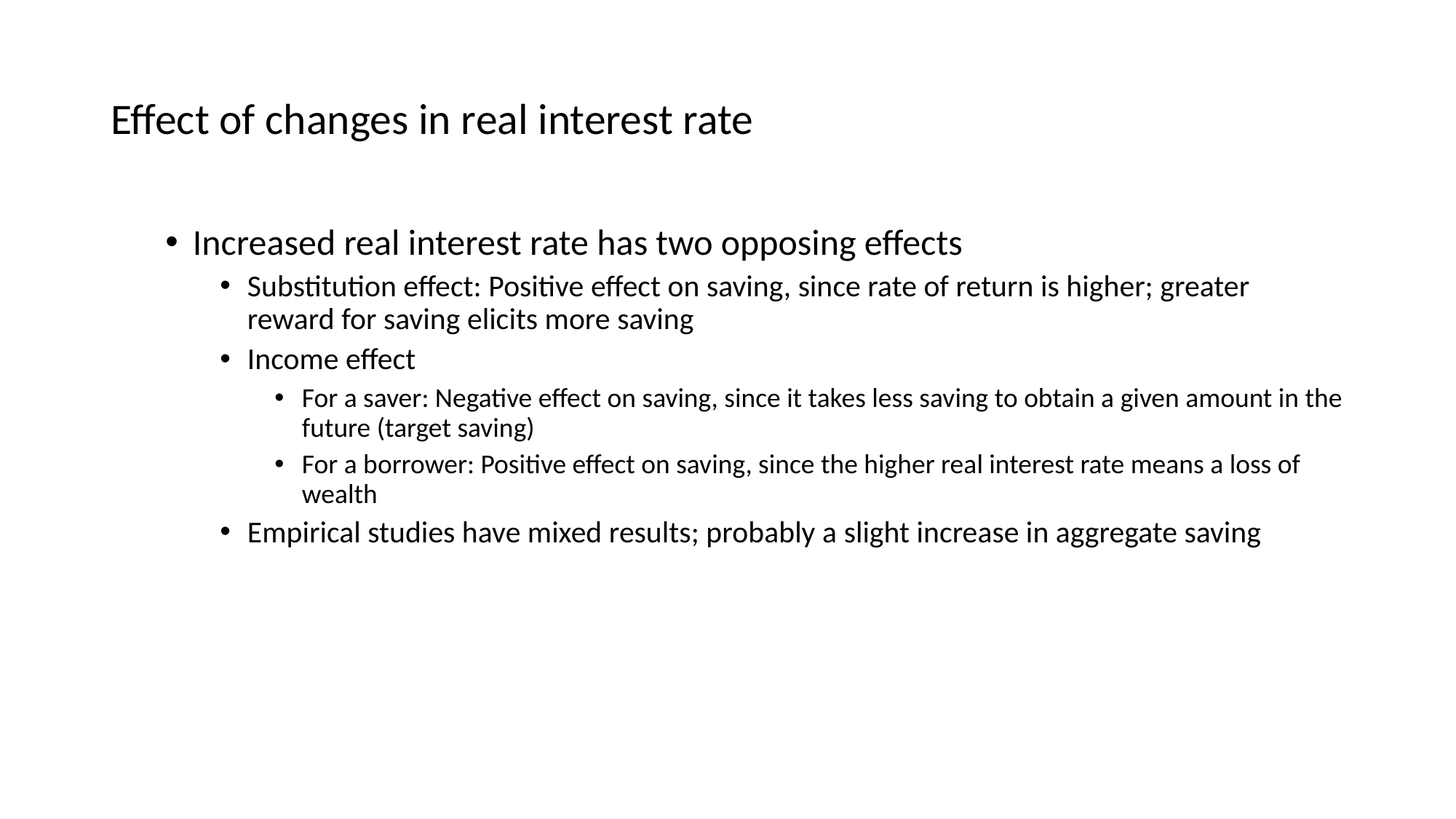

# Effect of changes in real interest rate
Increased real interest rate has two opposing effects
Substitution effect: Positive effect on saving, since rate of return is higher; greater reward for saving elicits more saving
Income effect
For a saver: Negative effect on saving, since it takes less saving to obtain a given amount in the future (target saving)
For a borrower: Positive effect on saving, since the higher real interest rate means a loss of wealth
Empirical studies have mixed results; probably a slight increase in aggregate saving